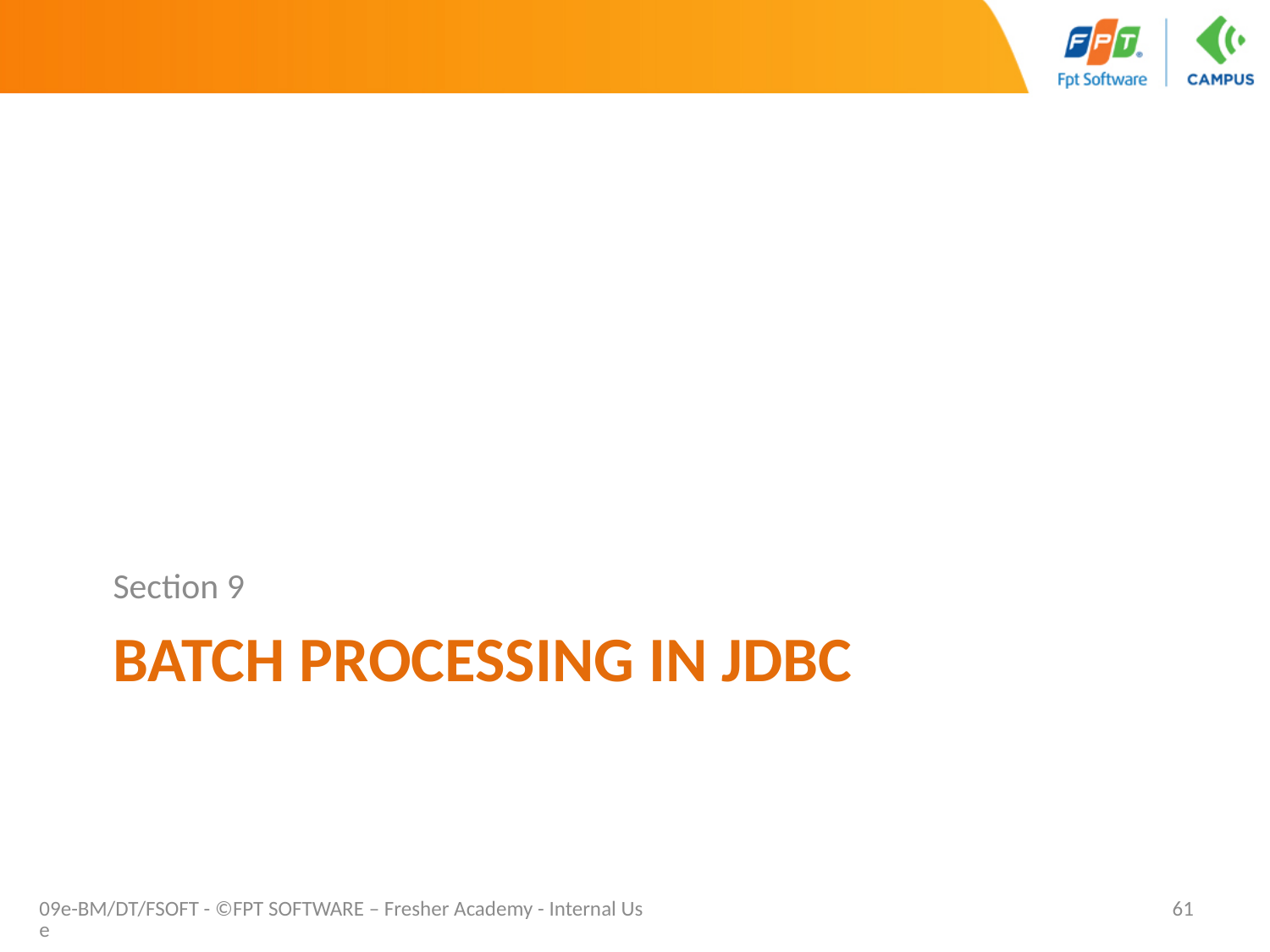

Section 9
# Batch Processing in JDBC
09e-BM/DT/FSOFT - ©FPT SOFTWARE – Fresher Academy - Internal Use
61